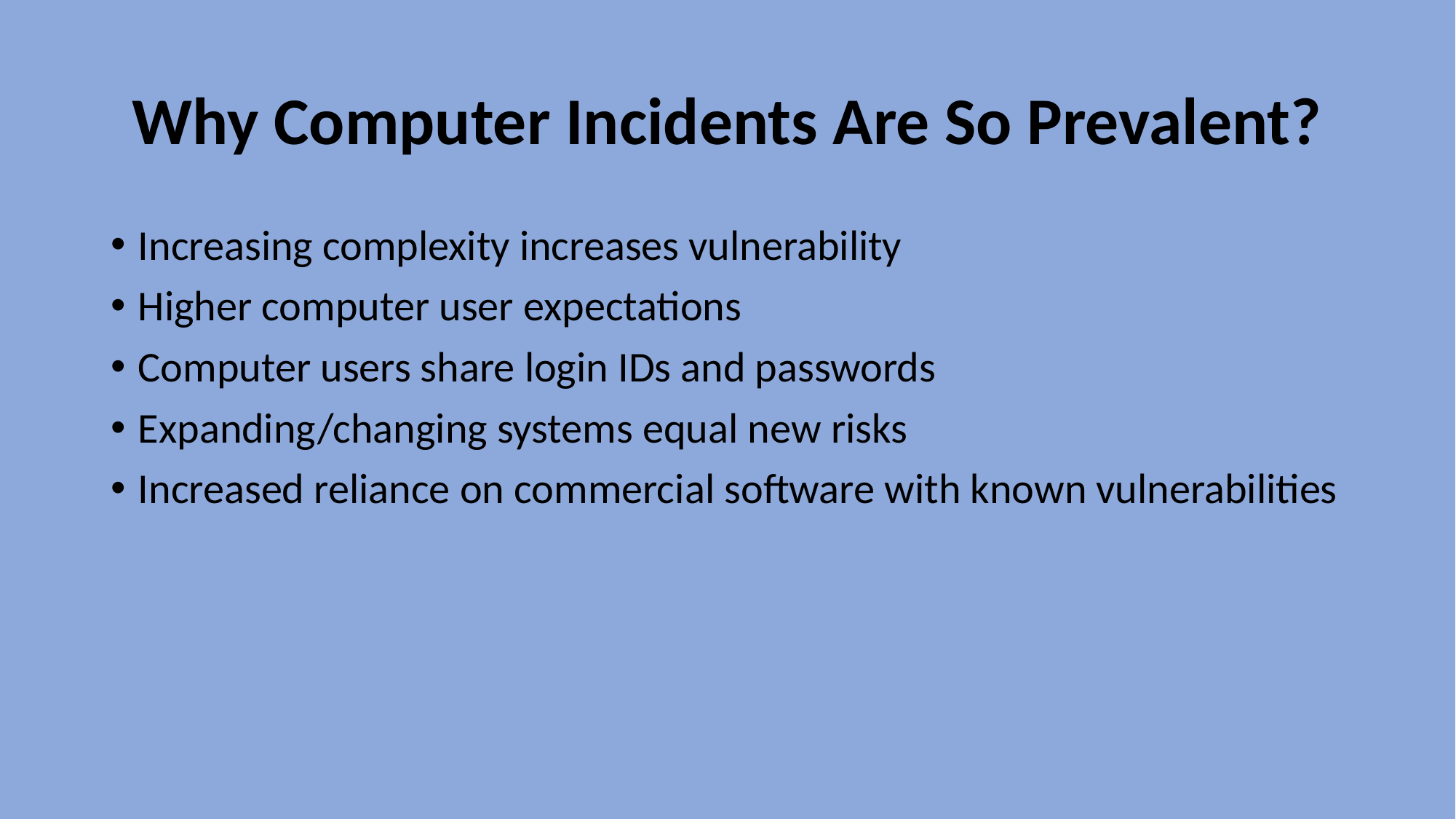

# Why Computer Incidents Are So Prevalent?
Increasing complexity increases vulnerability
Higher computer user expectations
Computer users share login IDs and passwords
Expanding/changing systems equal new risks
Increased reliance on commercial software with known vulnerabilities